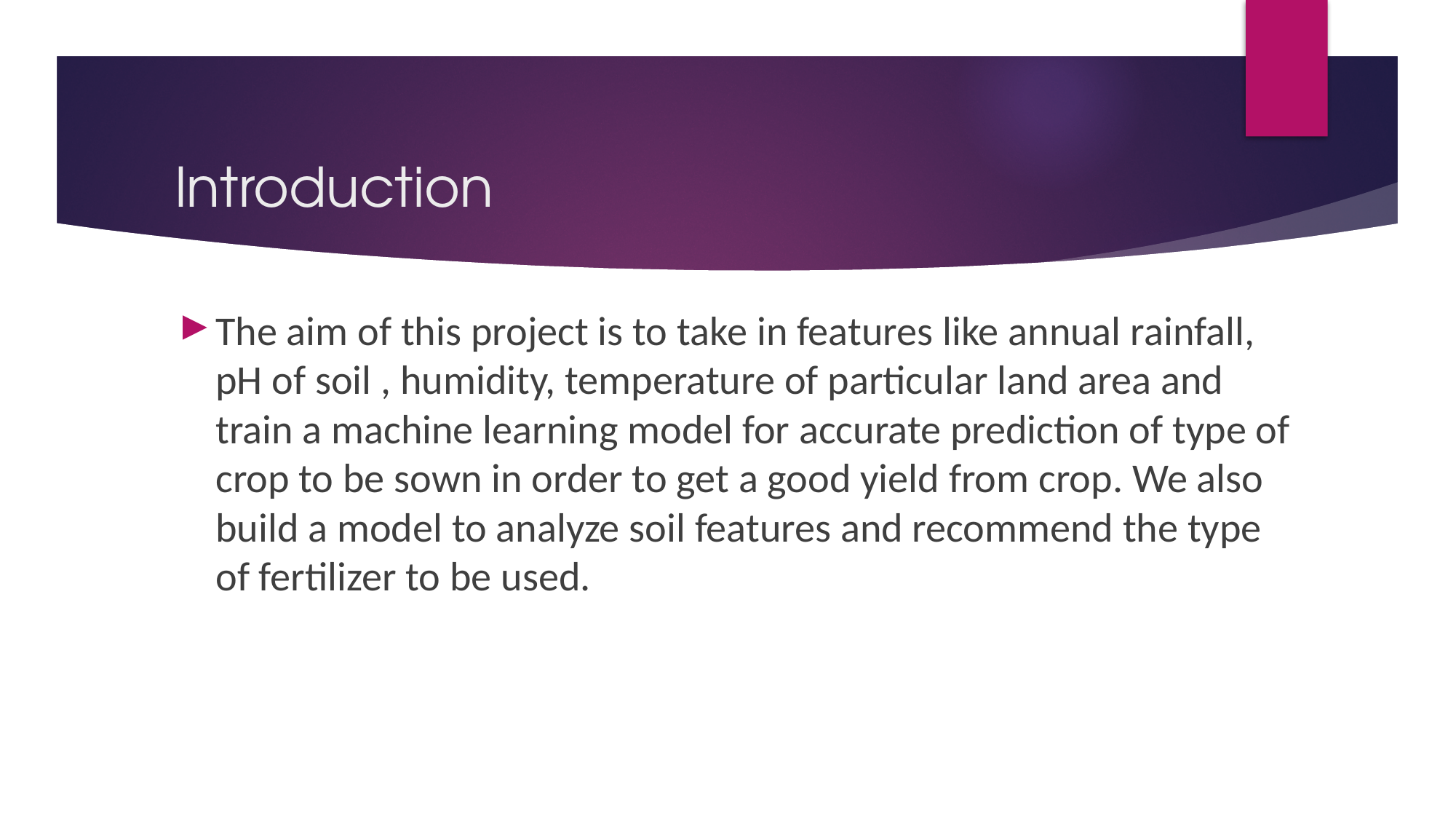

# Introduction
The aim of this project is to take in features like annual rainfall, pH of soil , humidity, temperature of particular land area and train a machine learning model for accurate prediction of type of crop to be sown in order to get a good yield from crop. We also build a model to analyze soil features and recommend the type of fertilizer to be used.